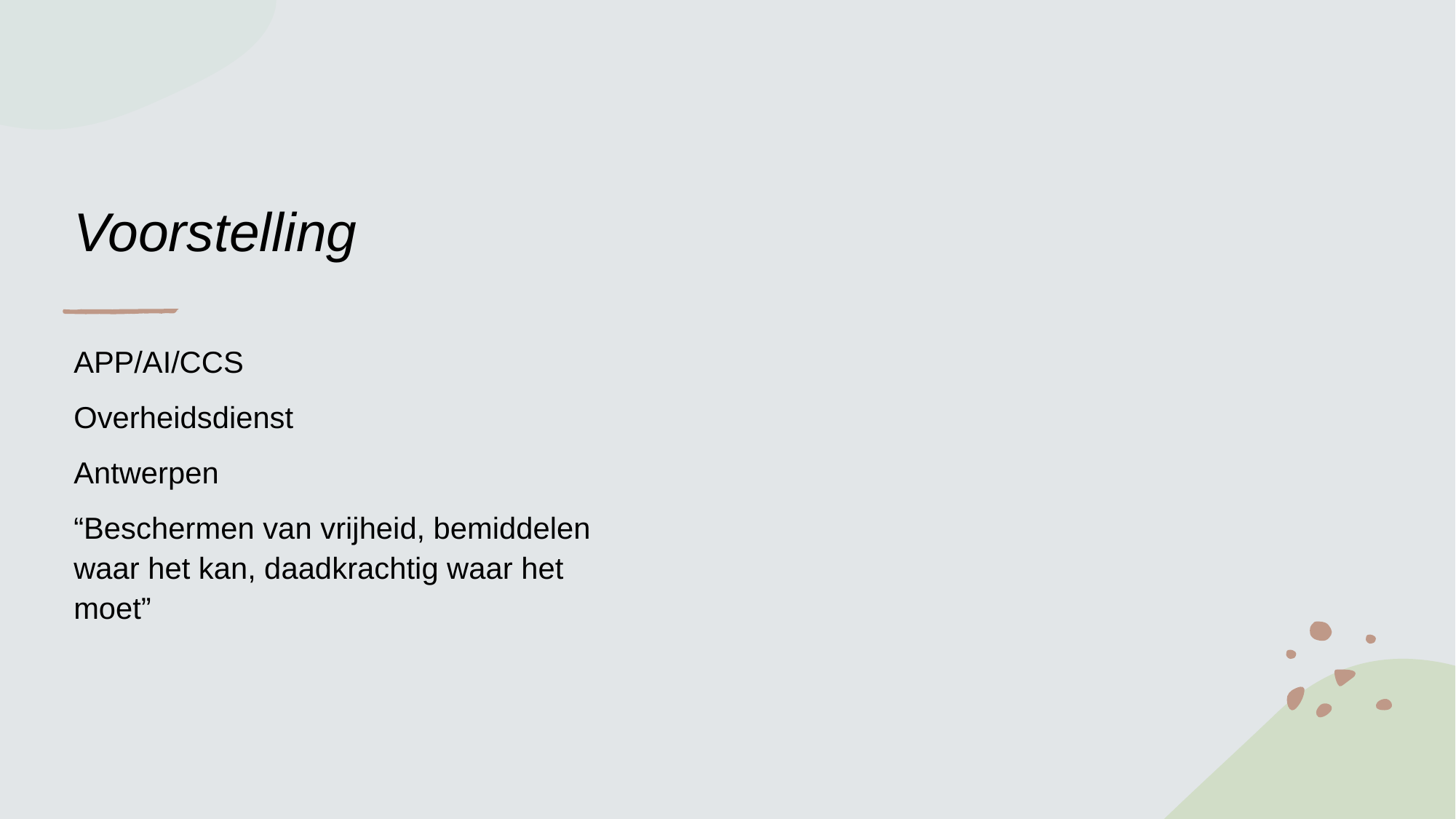

# Voorstelling

APP/AI/CCS
Overheidsdienst
Antwerpen
“Beschermen van vrijheid, bemiddelen waar het kan, daadkrachtig waar het moet”